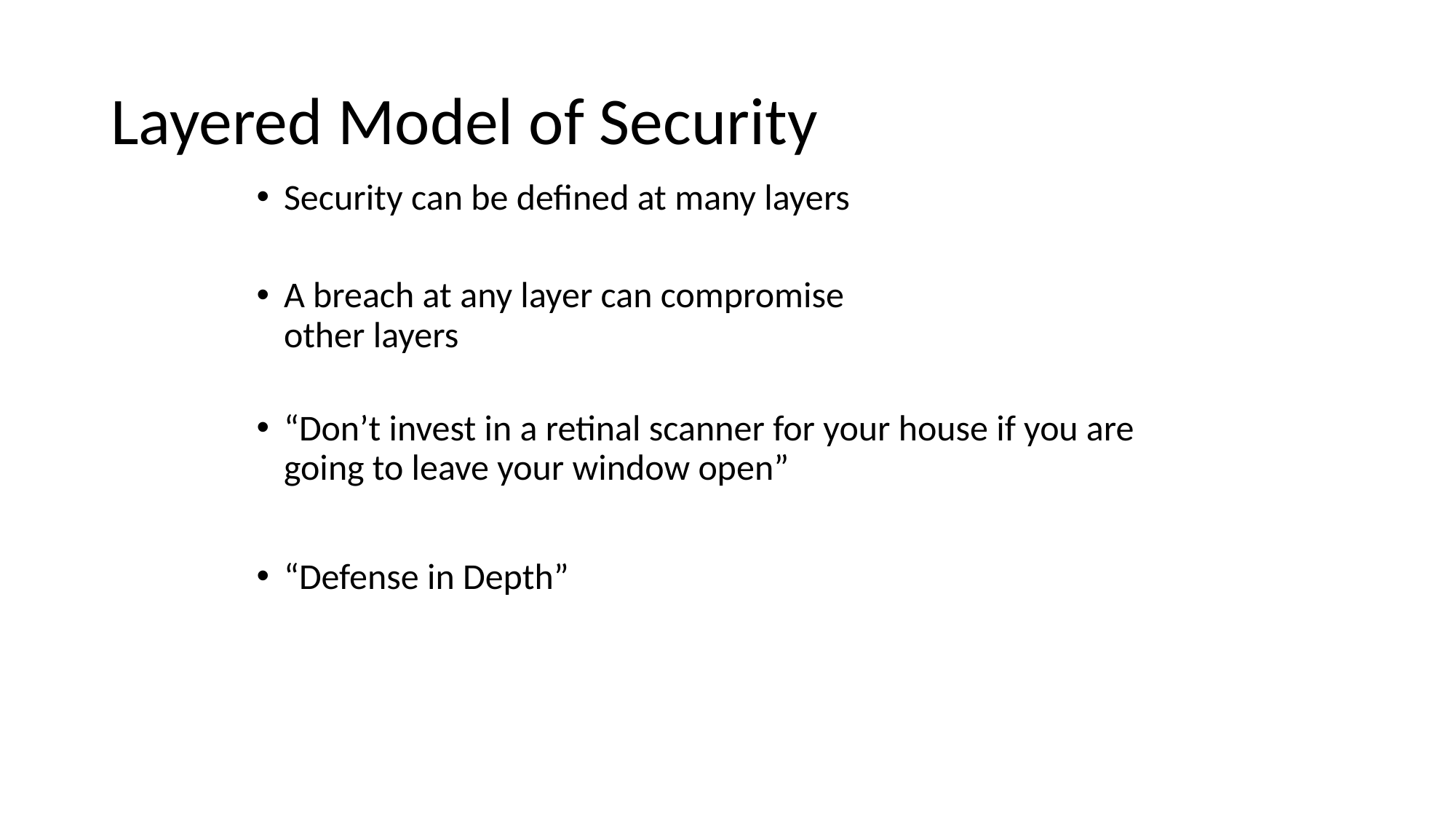

# Layered Model of Security
Security can be defined at many layers
A breach at any layer can compromise
other layers
“Don’t invest in a retinal scanner for your house if you are going to leave your window open”

“Defense in Depth”